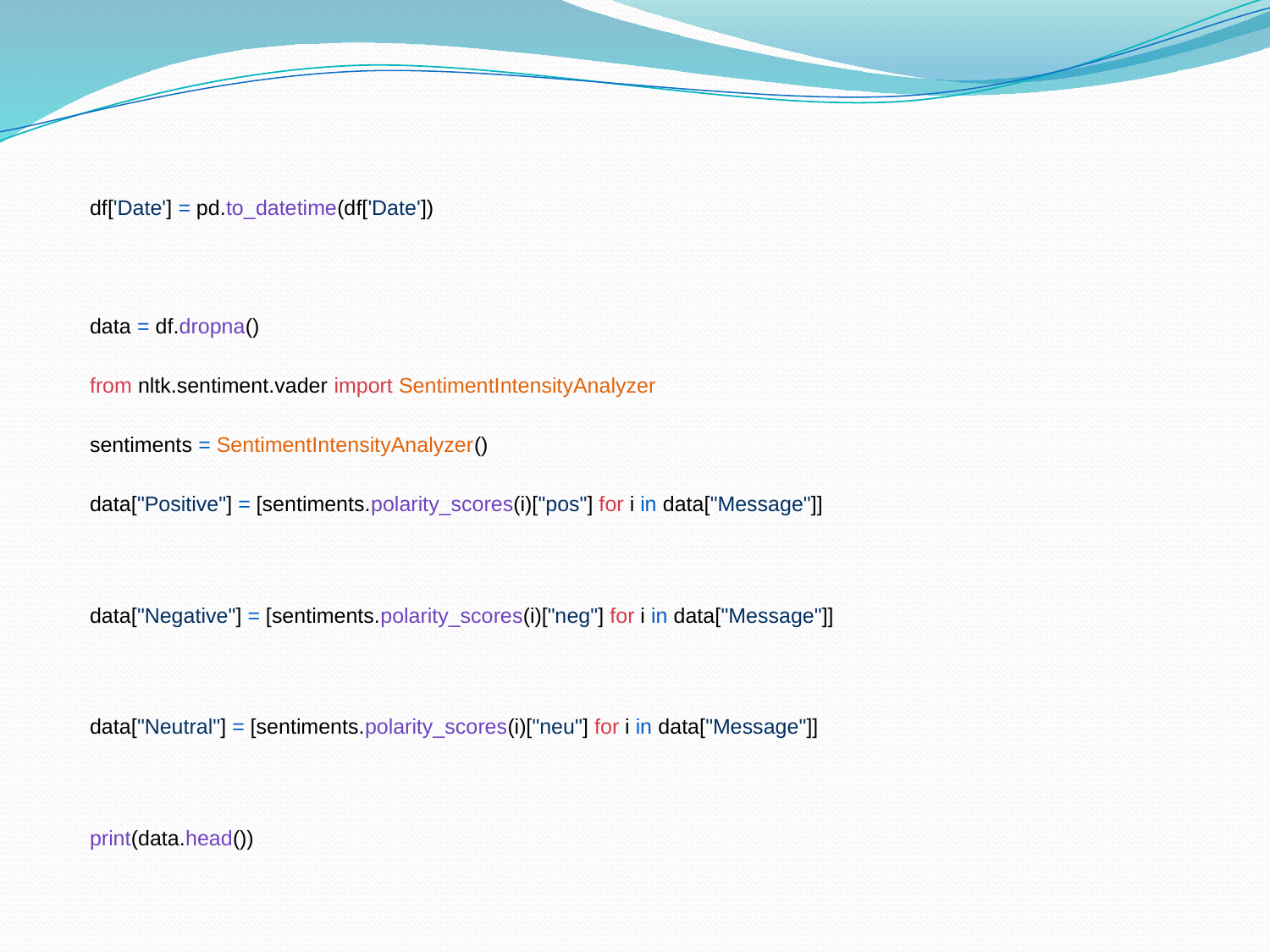

#
|  | df['Date'] = pd.to\_datetime(df['Date']) |
| --- | --- |
|  |  |
|  | data = df.dropna() |
|  | from nltk.sentiment.vader import SentimentIntensityAnalyzer |
|  | sentiments = SentimentIntensityAnalyzer() |
|  | data["Positive"] = [sentiments.polarity\_scores(i)["pos"] for i in data["Message"]] |
|  | data["Negative"] = [sentiments.polarity\_scores(i)["neg"] for i in data["Message"]] |
|  | data["Neutral"] = [sentiments.polarity\_scores(i)["neu"] for i in data["Message"]] |
|  | print(data.head()) |